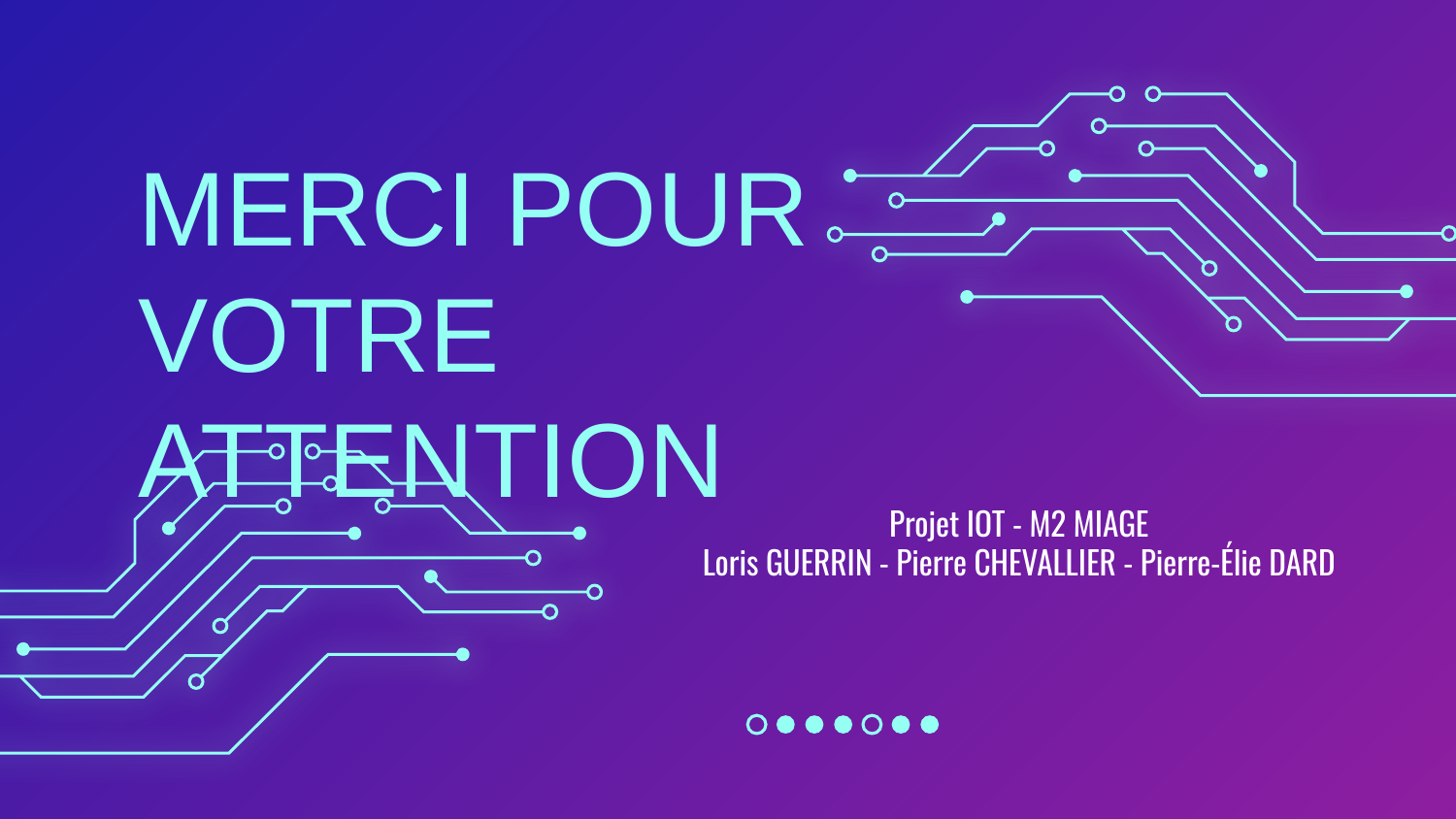

# MERCI POUR VOTRE ATTENTION
Projet IOT - M2 MIAGE
Loris GUERRIN - Pierre CHEVALLIER - Pierre-Élie DARD